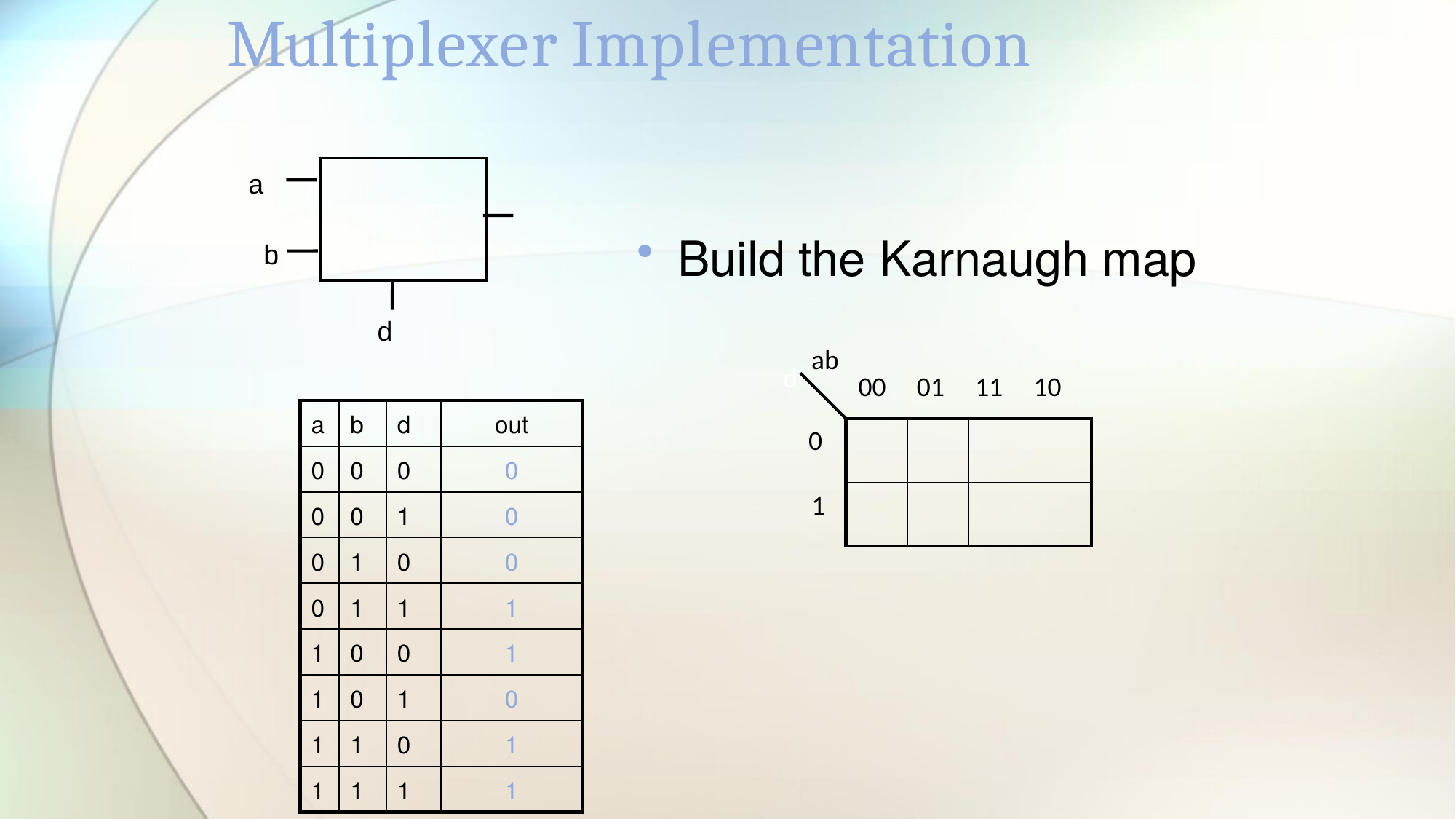

# Multiplexer Implementation
a

b

d
Build the Karnaugh map

ab
d
00     01     11     10

| a | b | d | out |
| --- | --- | --- | --- |
| 0 | 0 | 0 | 0 |
| 0 | 0 | 1 | 0 |
| 0 | 1 | 0 | 0 |
| 0 | 1 | 1 | 1 |
| 1 | 0 | 0 | 1 |
| 1 | 0 | 1 | 0 |
| 1 | 1 | 0 | 1 |
| 1 | 1 | 1 | 1 |
0
|  |  |  |  |
| --- | --- | --- | --- |
|  |  |  |  |
1